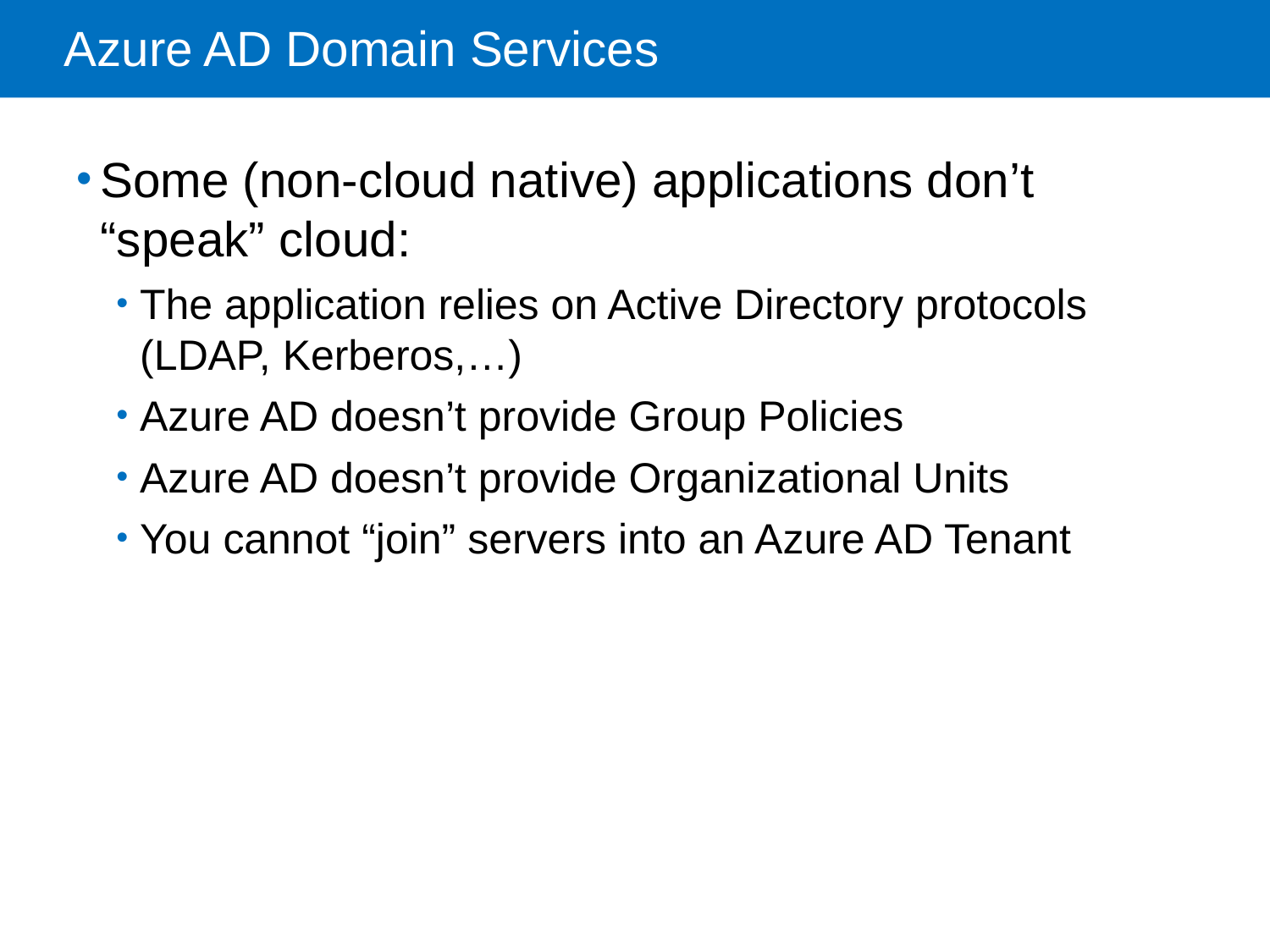

# Azure AD Domain Services
Some (non-cloud native) applications don’t “speak” cloud:
The application relies on Active Directory protocols (LDAP, Kerberos,…)
Azure AD doesn’t provide Group Policies
Azure AD doesn’t provide Organizational Units
You cannot “join” servers into an Azure AD Tenant